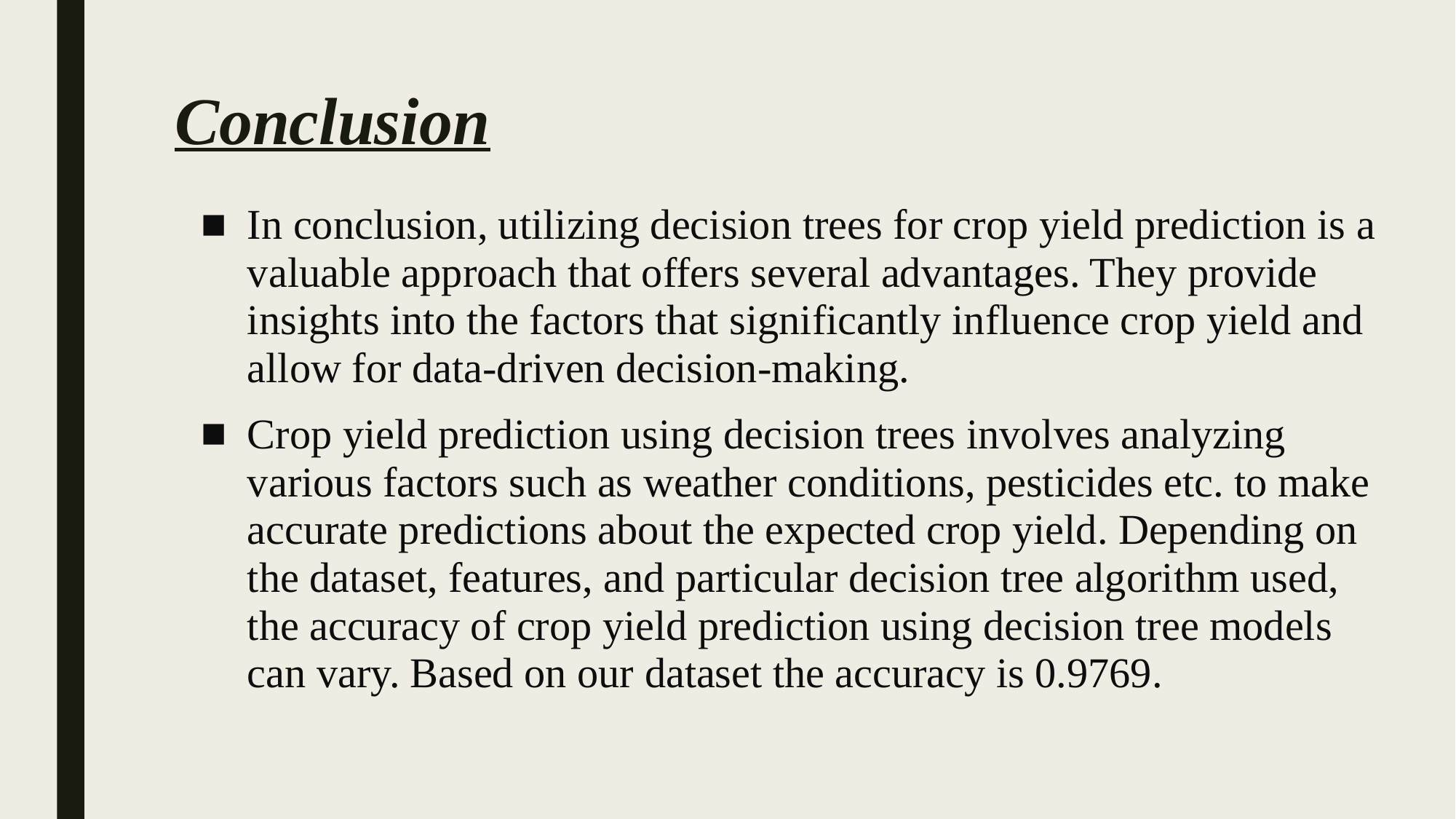

# Conclusion
In conclusion, utilizing decision trees for crop yield prediction is a valuable approach that offers several advantages. They provide insights into the factors that significantly influence crop yield and allow for data-driven decision-making.
Crop yield prediction using decision trees involves analyzing various factors such as weather conditions, pesticides etc. to make accurate predictions about the expected crop yield. Depending on the dataset, features, and particular decision tree algorithm used, the accuracy of crop yield prediction using decision tree models can vary. Based on our dataset the accuracy is 0.9769.